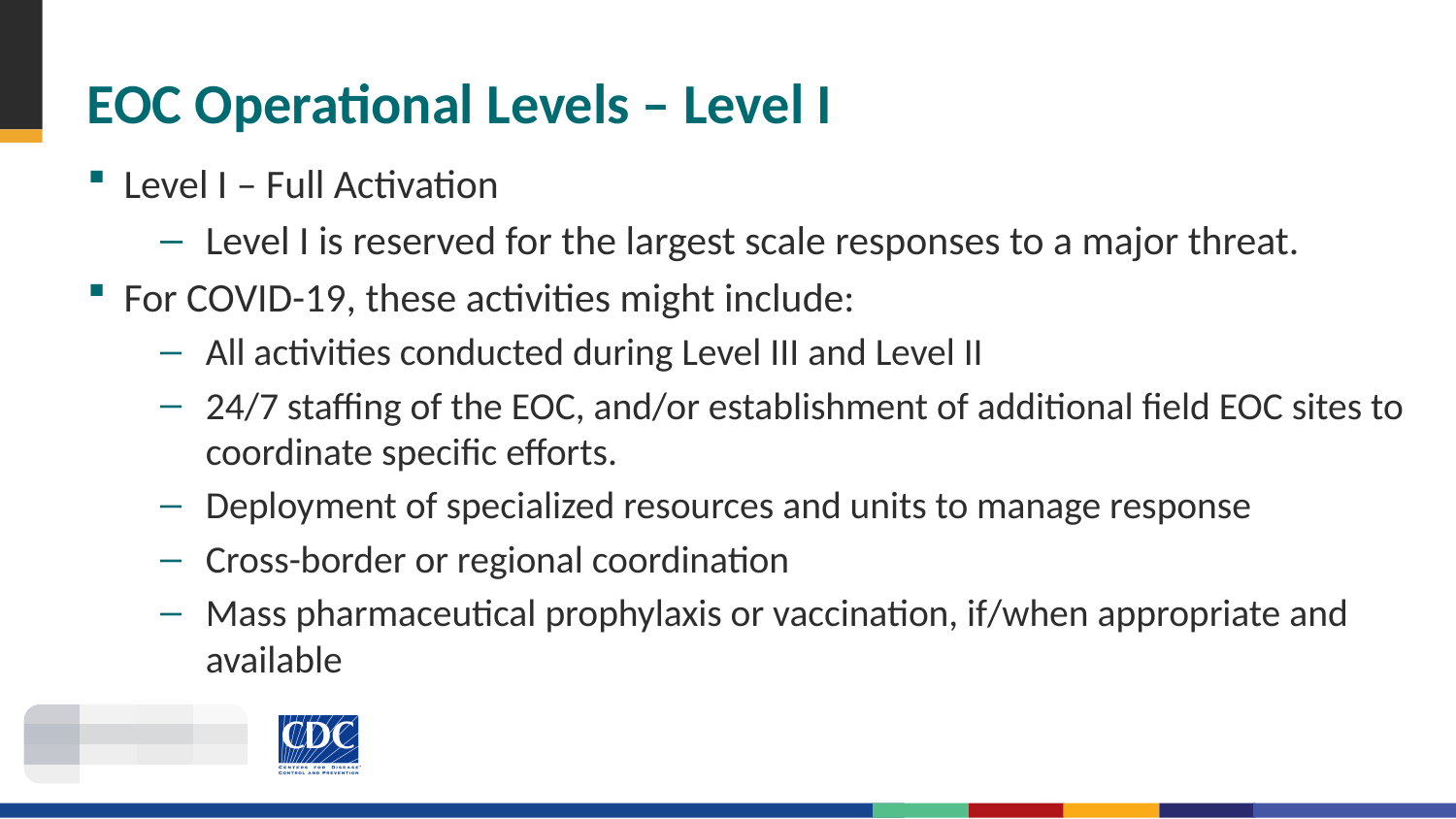

# EOC Operational Levels – Level I
Level I – Full Activation
Level I is reserved for the largest scale responses to a major threat.
For COVID-19, these activities might include:
All activities conducted during Level III and Level II
24/7 staffing of the EOC, and/or establishment of additional field EOC sites to coordinate specific efforts.
Deployment of specialized resources and units to manage response
Cross-border or regional coordination
Mass pharmaceutical prophylaxis or vaccination, if/when appropriate and available